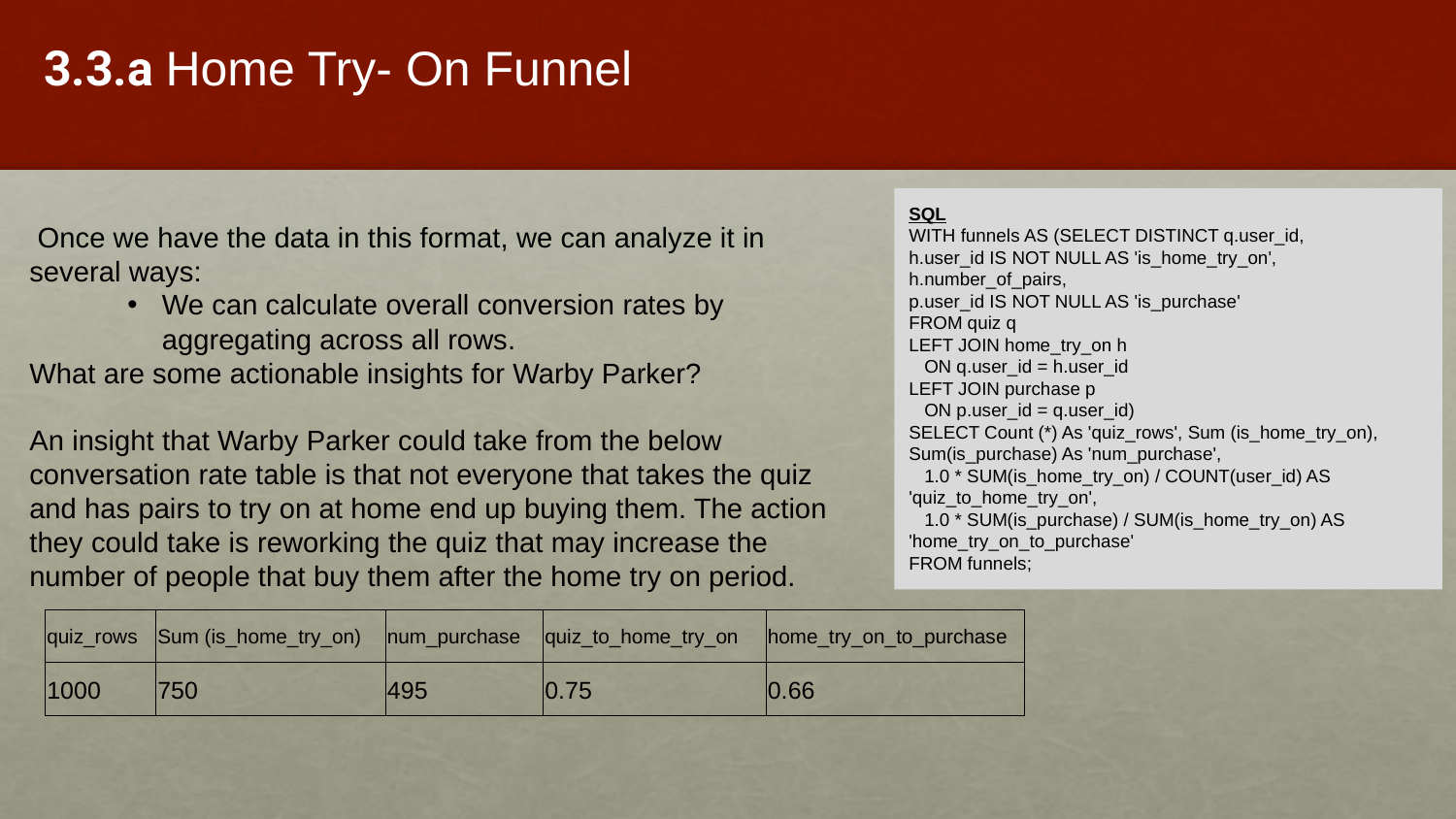

3.3.a Home Try- On Funnel
SQL
WITH funnels AS (SELECT DISTINCT q.user_id,
h.user_id IS NOT NULL AS 'is_home_try_on',
h.number_of_pairs,
p.user_id IS NOT NULL AS 'is_purchase'
FROM quiz q
LEFT JOIN home_try_on h
   ON q.user_id = h.user_id
LEFT JOIN purchase p
   ON p.user_id = q.user_id)
SELECT Count (*) As 'quiz_rows', Sum (is_home_try_on), Sum(is_purchase) As 'num_purchase',
   1.0 * SUM(is_home_try_on) / COUNT(user_id) AS 'quiz_to_home_try_on',
   1.0 * SUM(is_purchase) / SUM(is_home_try_on) AS 'home_try_on_to_purchase'
FROM funnels;
 Once we have the data in this format, we can analyze it in several ways:
We can calculate overall conversion rates by aggregating across all rows.
What are some actionable insights for Warby Parker?

An insight that Warby Parker could take from the below conversation rate table is that not everyone that takes the quiz and has pairs to try on at home end up buying them. The action they could take is reworking the quiz that may increase the number of people that buy them after the home try on period.

| quiz\_rows | Sum (is\_home\_try\_on) | num\_purchase | quiz\_to\_home\_try\_on | home\_try\_on\_to\_purchase |
| --- | --- | --- | --- | --- |
| 1000 | 750 | 495 | 0.75 | 0.66 |